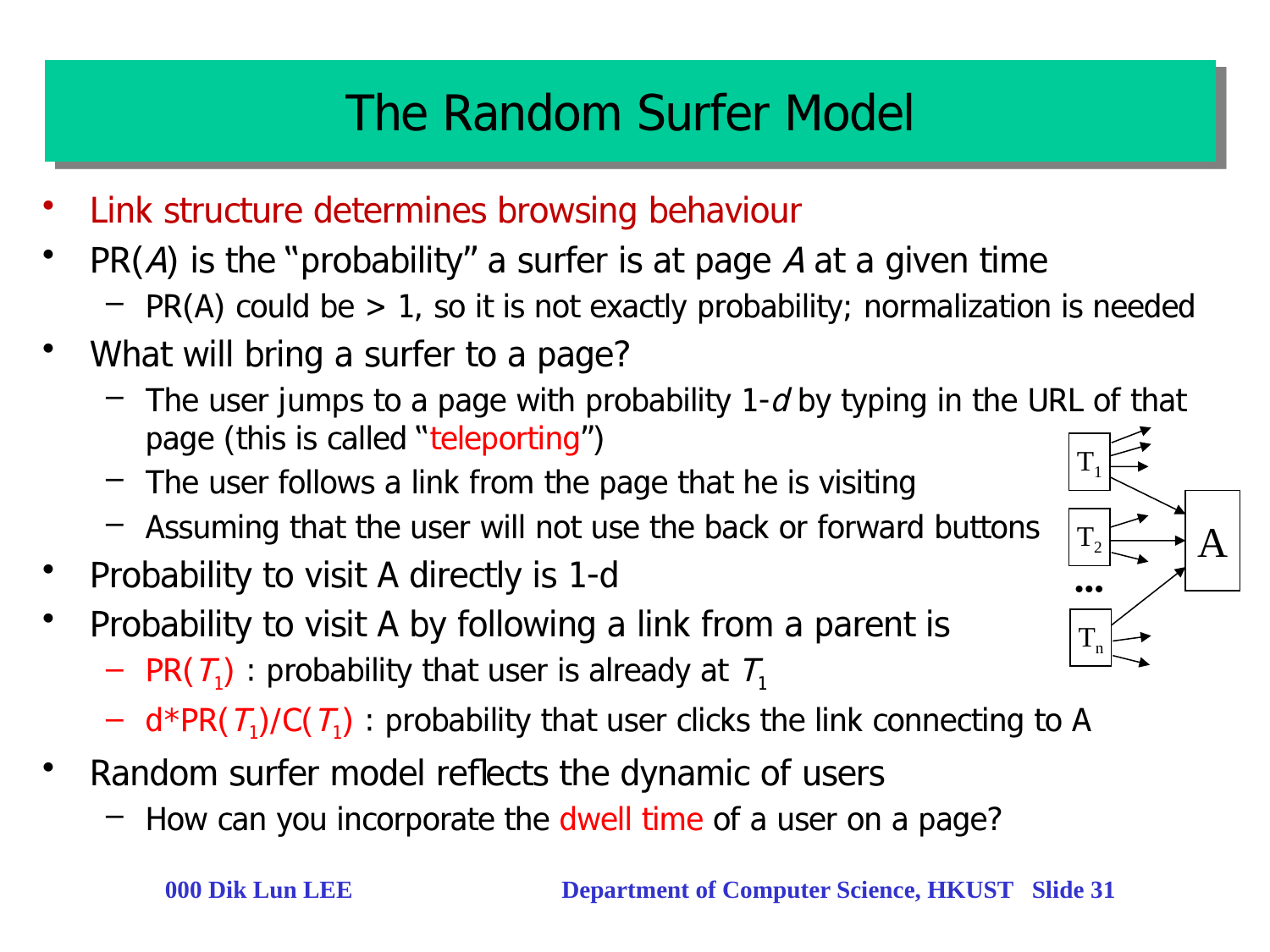

# The Random Surfer Model
Link structure determines browsing behaviour
PR(A) is the “probability” a surfer is at page A at a given time
PR(A) could be > 1, so it is not exactly probability; normalization is needed
What will bring a surfer to a page?
The user jumps to a page with probability 1-d by typing in the URL of that page (this is called “teleporting”)
The user follows a link from the page that he is visiting
Assuming that the user will not use the back or forward buttons
Probability to visit A directly is 1-d
Probability to visit A by following a link from a parent is
PR(T1) : probability that user is already at T1
d*PR(T1)/C(T1) : probability that user clicks the link connecting to A
Random surfer model reflects the dynamic of users
How can you incorporate the dwell time of a user on a page?

T1

A
T2

•••
Tn

000 Dik Lun LEE                                  Department of Computer Science, HKUST   Slide 31